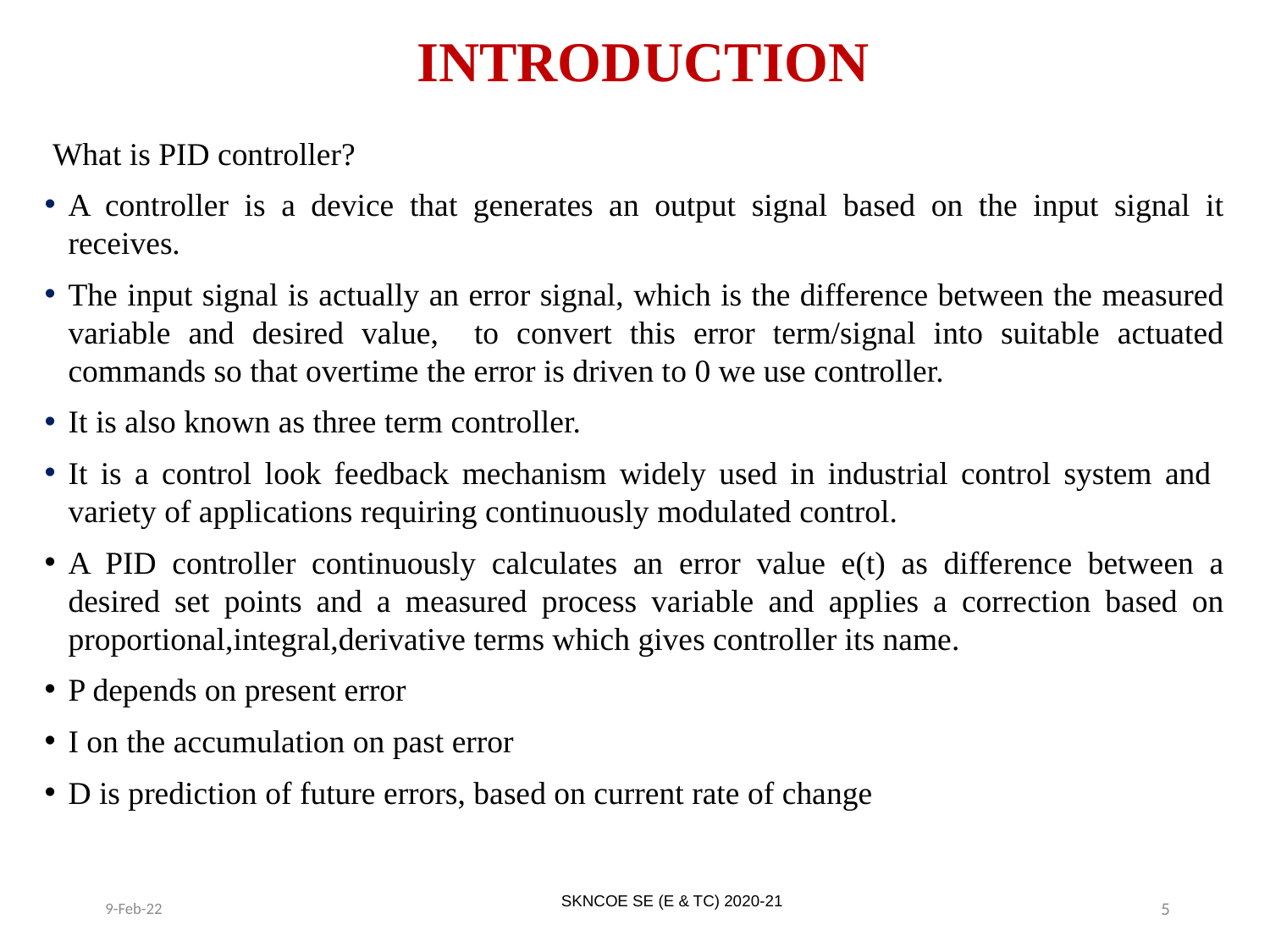

# INTRODUCTION
 What is PID controller?
A controller is a device that generates an output signal based on the input signal it receives.
The input signal is actually an error signal, which is the difference between the measured variable and desired value,  to convert this error term/signal into suitable actuated commands so that overtime the error is driven to 0 we use controller.
It is also known as three term controller.
It is a control look feedback mechanism widely used in industrial control system and  variety of applications requiring continuously modulated control.
A PID controller continuously calculates an error value e(t) as difference between a desired set points and a measured process variable and applies a correction based on proportional,integral,derivative terms which gives controller its name.
P depends on present error
I on the accumulation on past error
D is prediction of future errors, based on current rate of change

SKNCOE SE (E & TC) 2020-21
9-Feb-22
5